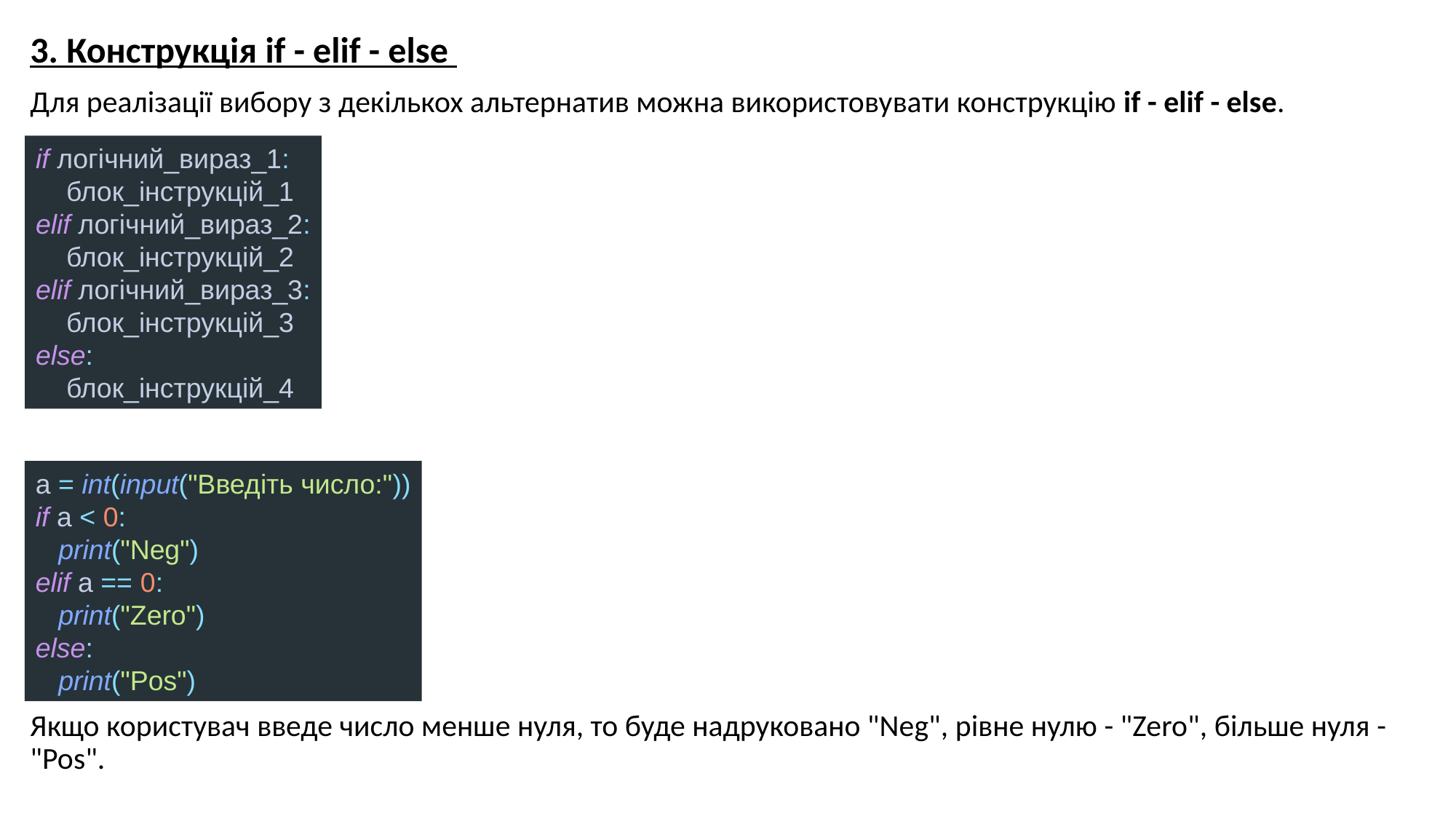

3. Конструкція if - elif - else
Для реалізації вибору з декількох альтернатив можна використовувати конструкцію if - elif - else.

Якщо користувач введе число менше нуля, то буде надруковано "Neg", рівне нулю - "Zero", більше нуля - "Pos".
if логічний_вираз_1:
    блок_інструкцій_1
elif логічний_вираз_2:
    блок_інструкцій_2
elif логічний_вираз_3:
    блок_інструкцій_3
else:
    блок_інструкцій_4
a = int(input("Введіть число:"))
if a < 0:
   print("Neg")
elif a == 0:
   print("Zero")
else:
   print("Pos")